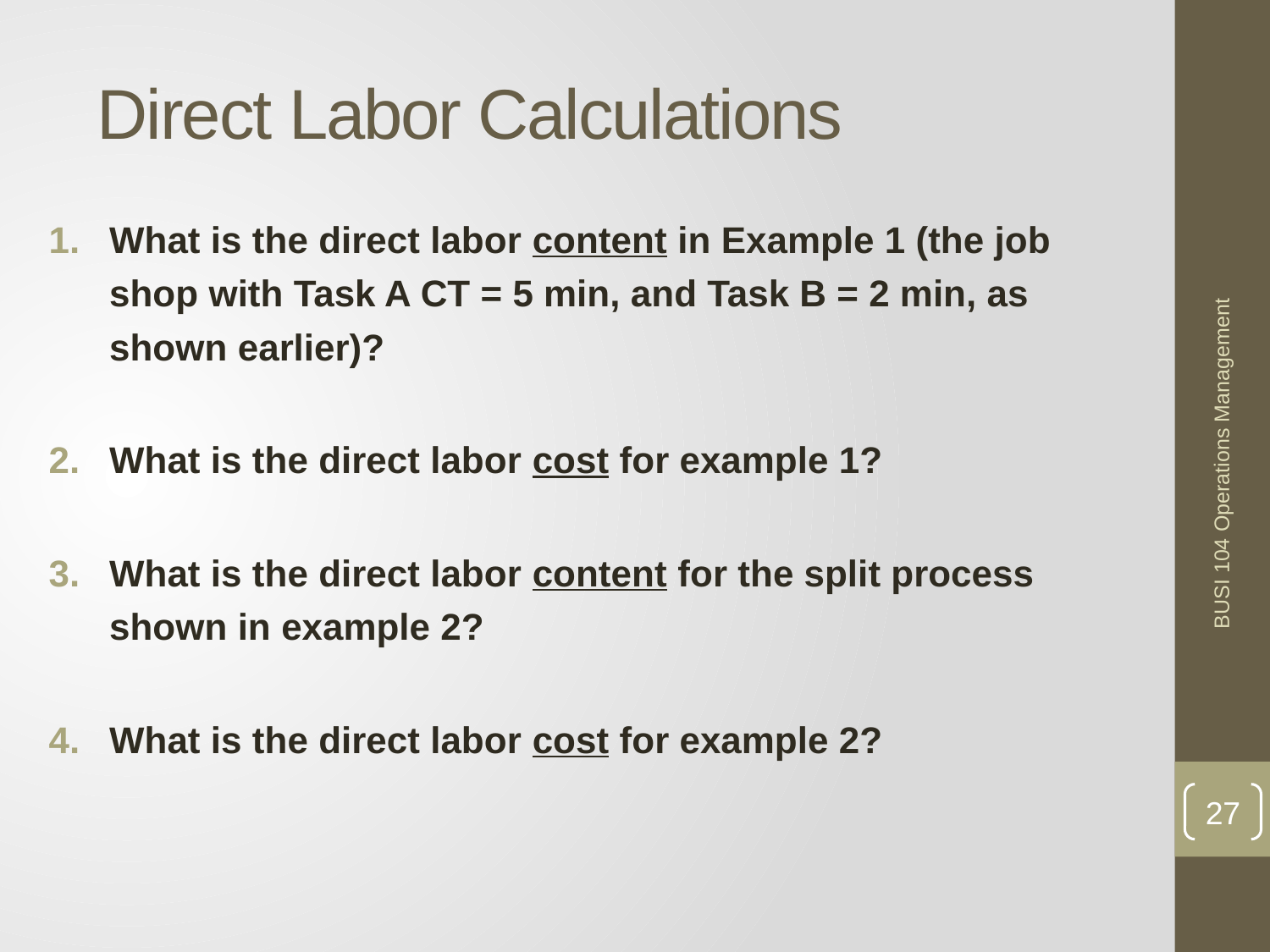

Direct Labor Calculations
What is the direct labor content in Example 1 (the job shop with Task A CT = 5 min, and Task B = 2 min, as shown earlier)?

What is the direct labor cost for example 1?

What is the direct labor content for the split process shown in example 2?

What is the direct labor cost for example 2?

BUSI 104 Operations Management
27